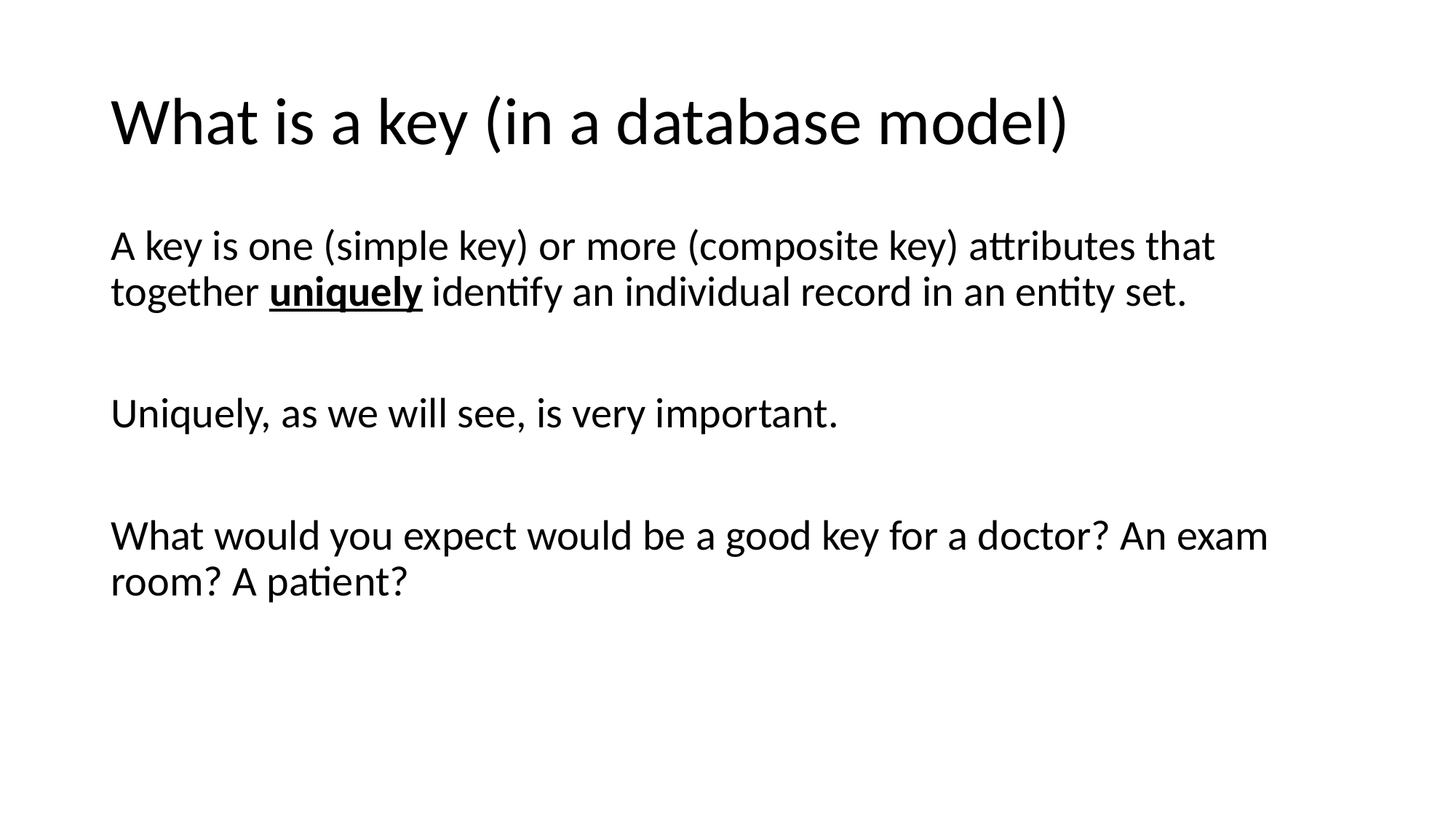

# What is a key (in a database model)
A key is one (simple key) or more (composite key) attributes that together uniquely identify an individual record in an entity set.

Uniquely, as we will see, is very important.

What would you expect would be a good key for a doctor? An exam room? A patient?